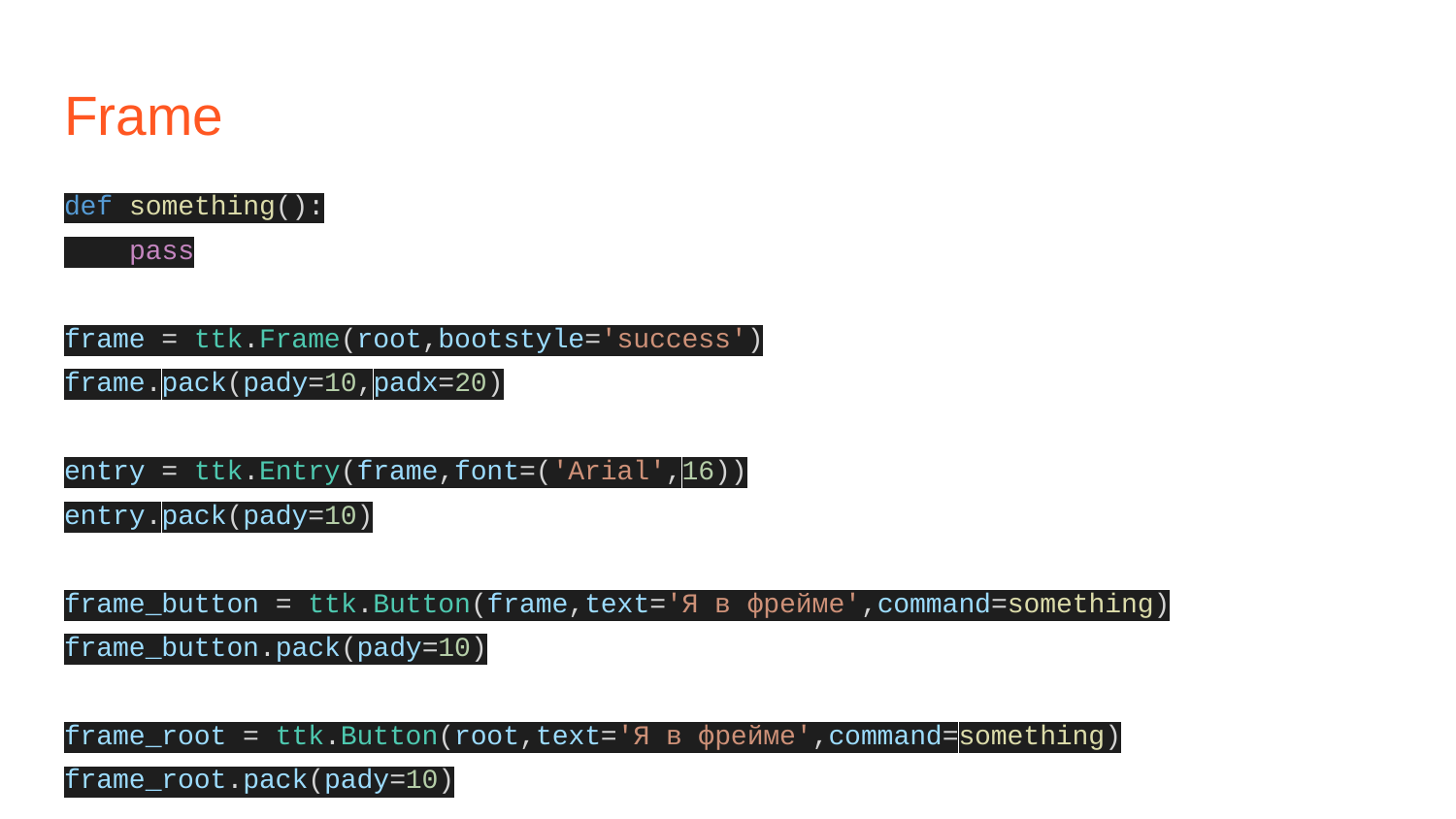

# Frame
def something():
    pass

frame = ttk.Frame(root,bootstyle='success')
frame.pack(pady=10,padx=20)

entry = ttk.Entry(frame,font=('Arial',16))
entry.pack(pady=10)

frame_button = ttk.Button(frame,text='Я в фрейме',command=something)
frame_button.pack(pady=10)

frame_root = ttk.Button(root,text='Я в фрейме',command=something)
frame_root.pack(pady=10)